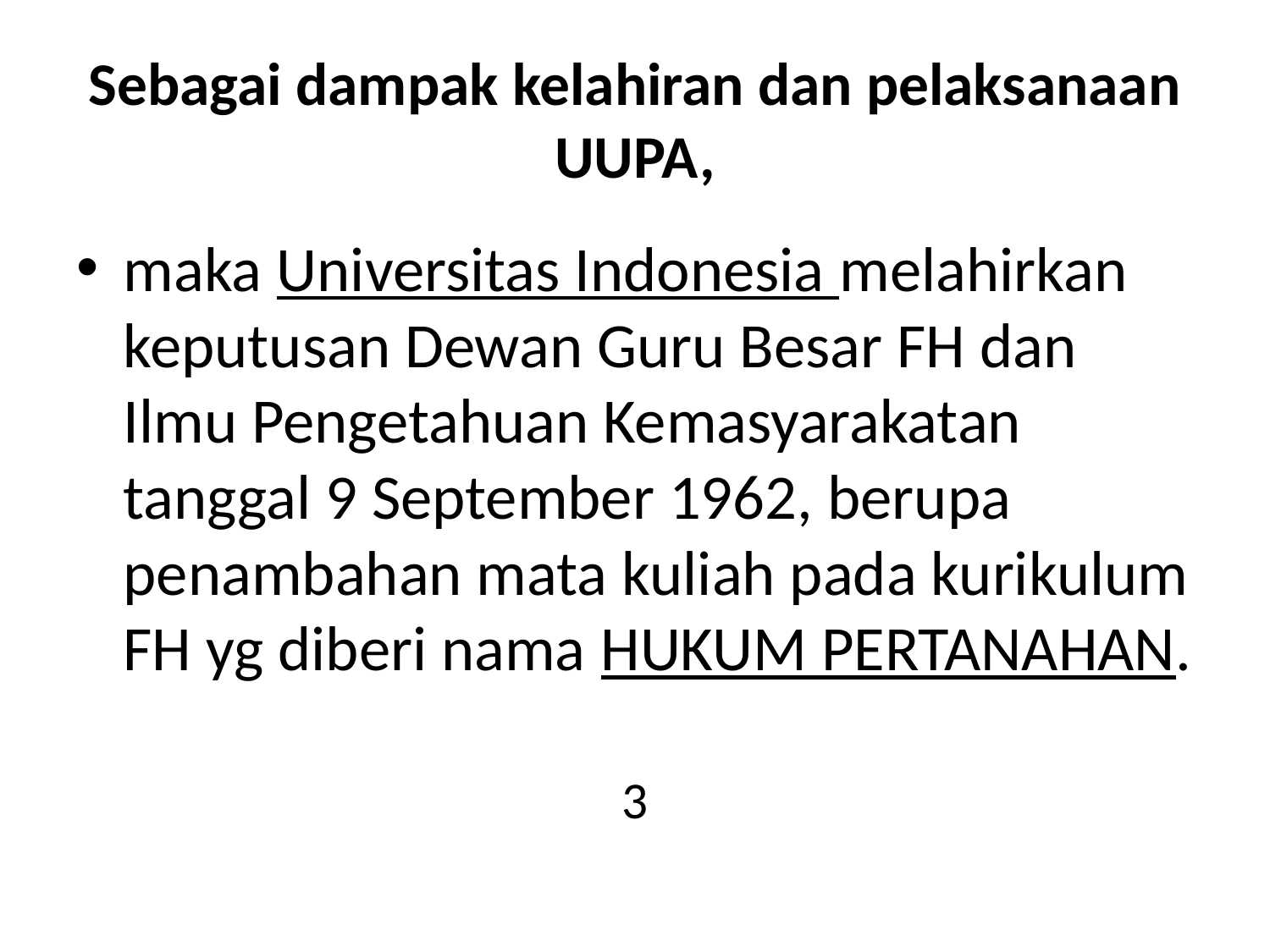

# Sebagai dampak kelahiran dan pelaksanaan UUPA,
maka Universitas Indonesia melahirkan keputusan Dewan Guru Besar FH dan Ilmu Pengetahuan Kemasyarakatan tanggal 9 September 1962, berupa penambahan mata kuliah pada kurikulum FH yg diberi nama HUKUM PERTANAHAN.

3